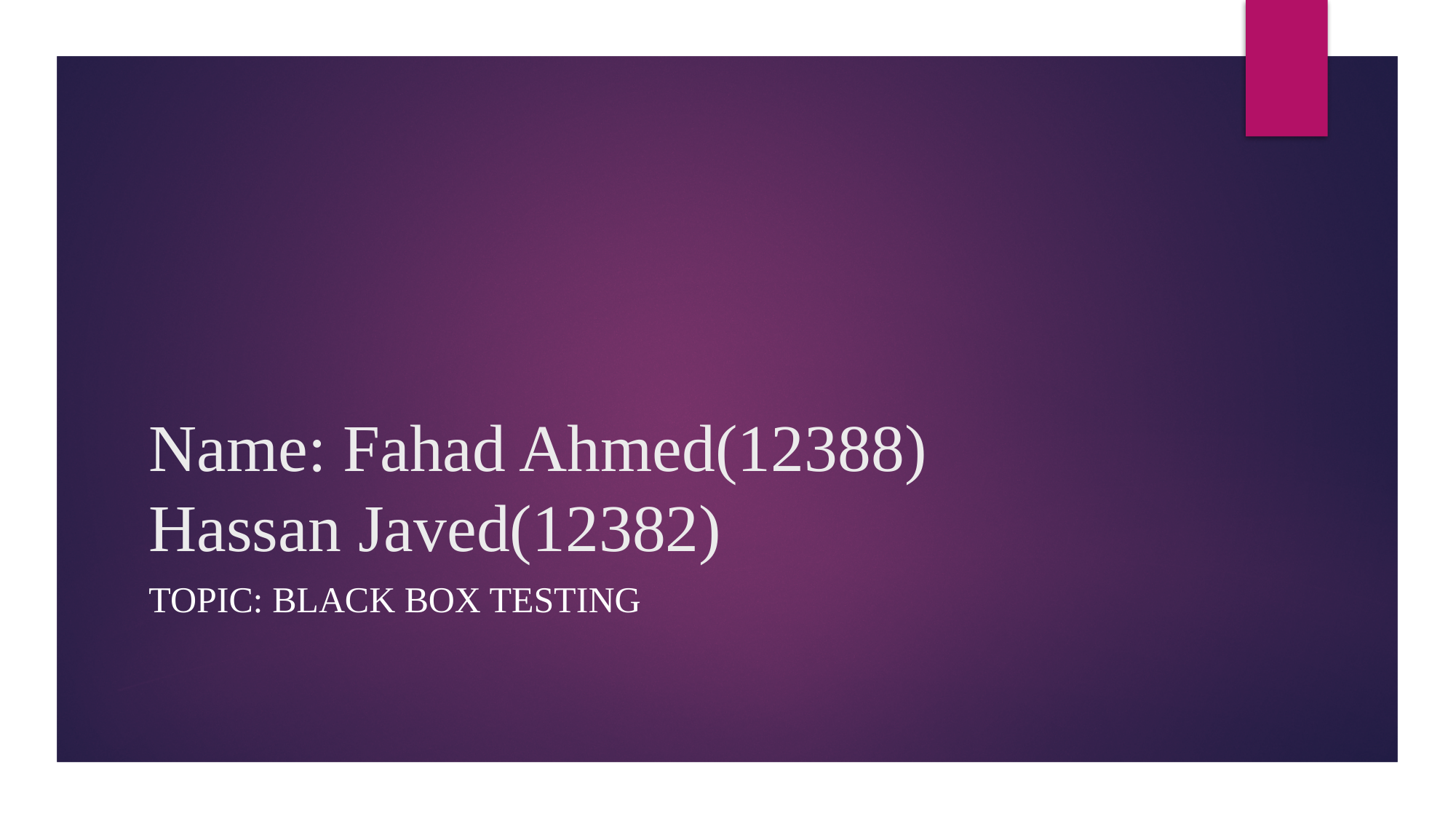

# Name: Fahad Ahmed(12388) Hassan Javed(12382)
Topic: Black box testing